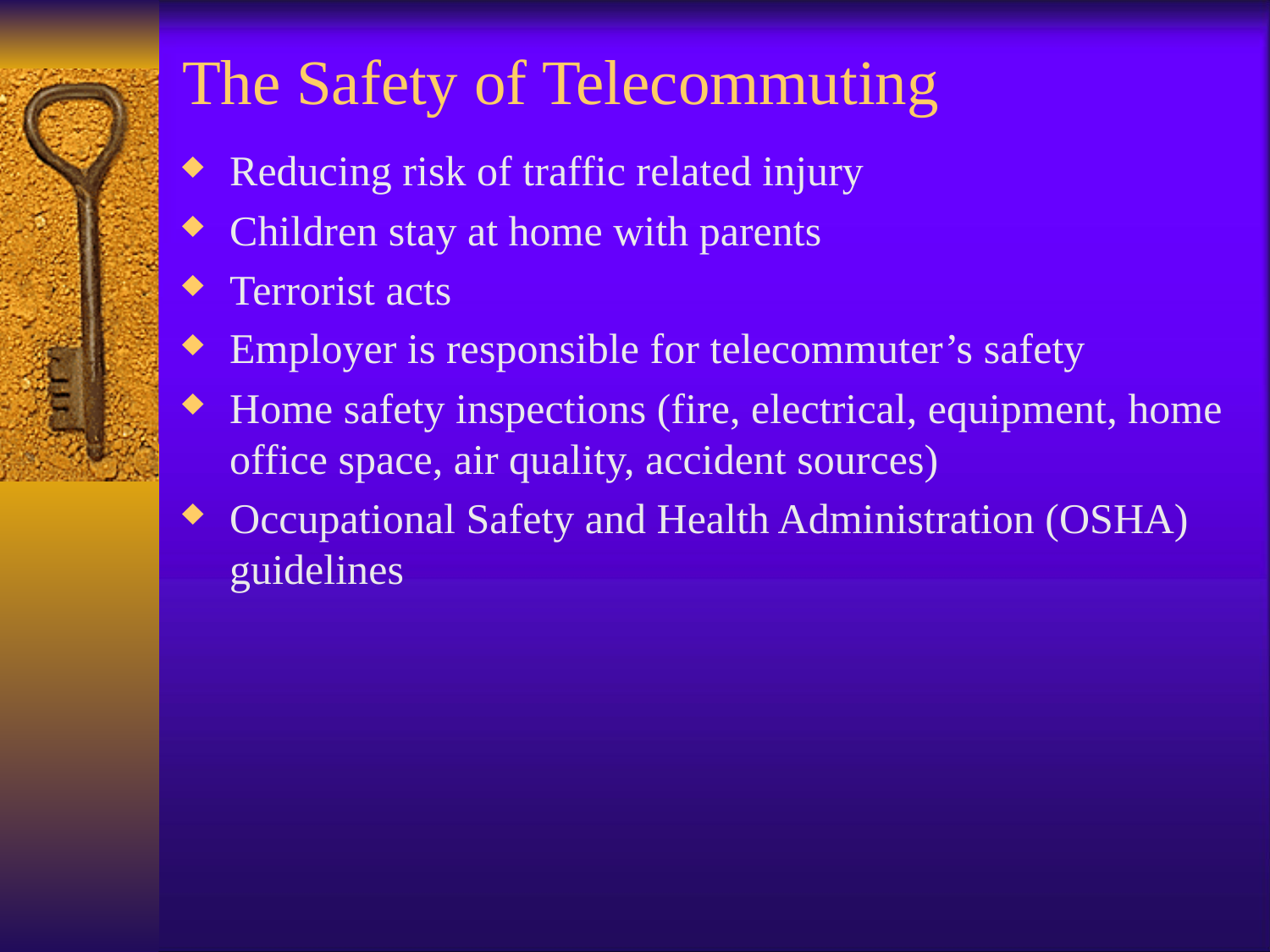

# The Safety of Telecommuting
Reducing risk of traffic related injury
Children stay at home with parents
Terrorist acts
Employer is responsible for telecommuter’s safety
Home safety inspections (fire, electrical, equipment, home office space, air quality, accident sources)
Occupational Safety and Health Administration (OSHA) guidelines